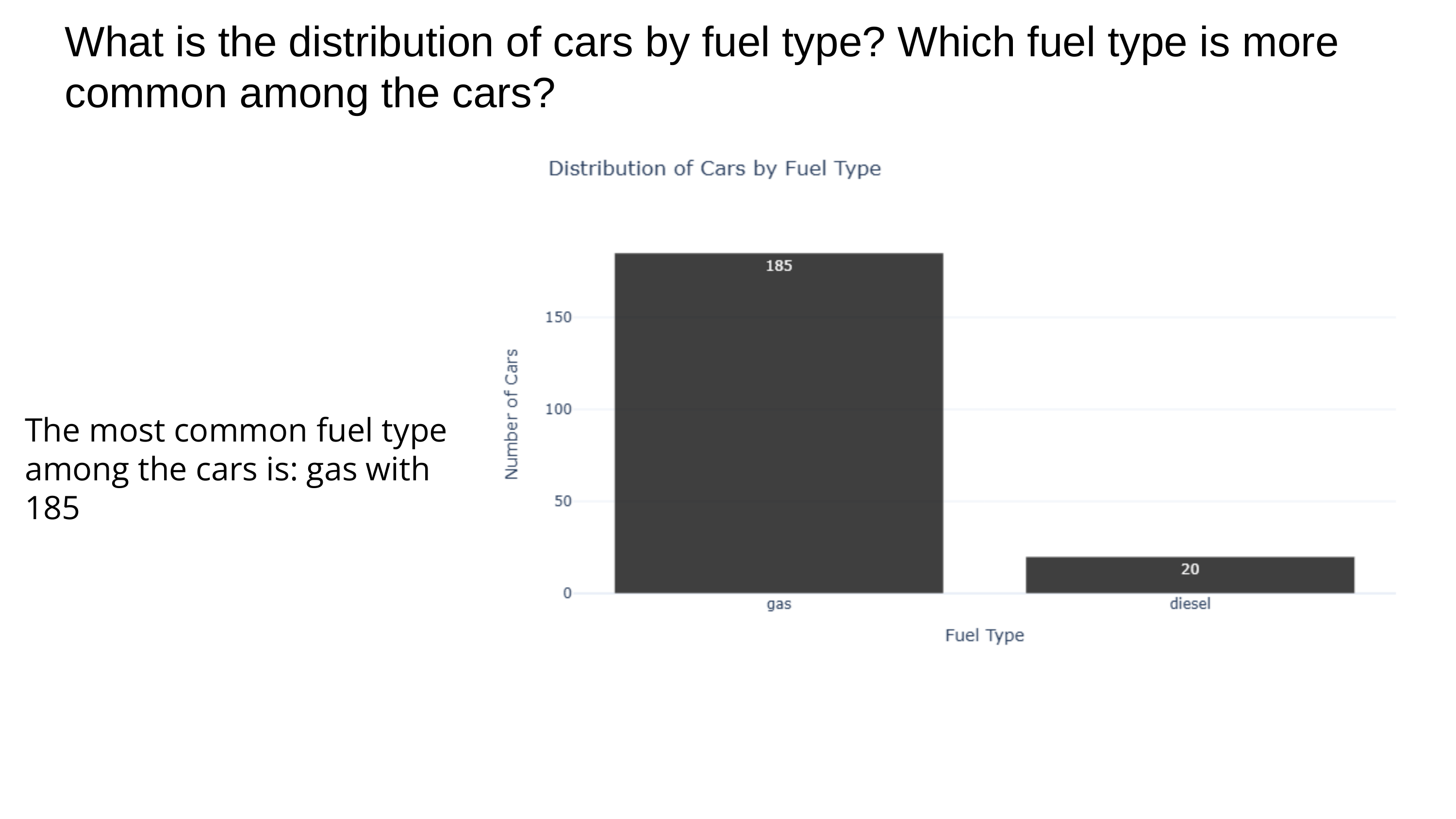

What is the distribution of cars by fuel type? Which fuel type is more common among the cars?

The most common fuel type among the cars is: gas with 185